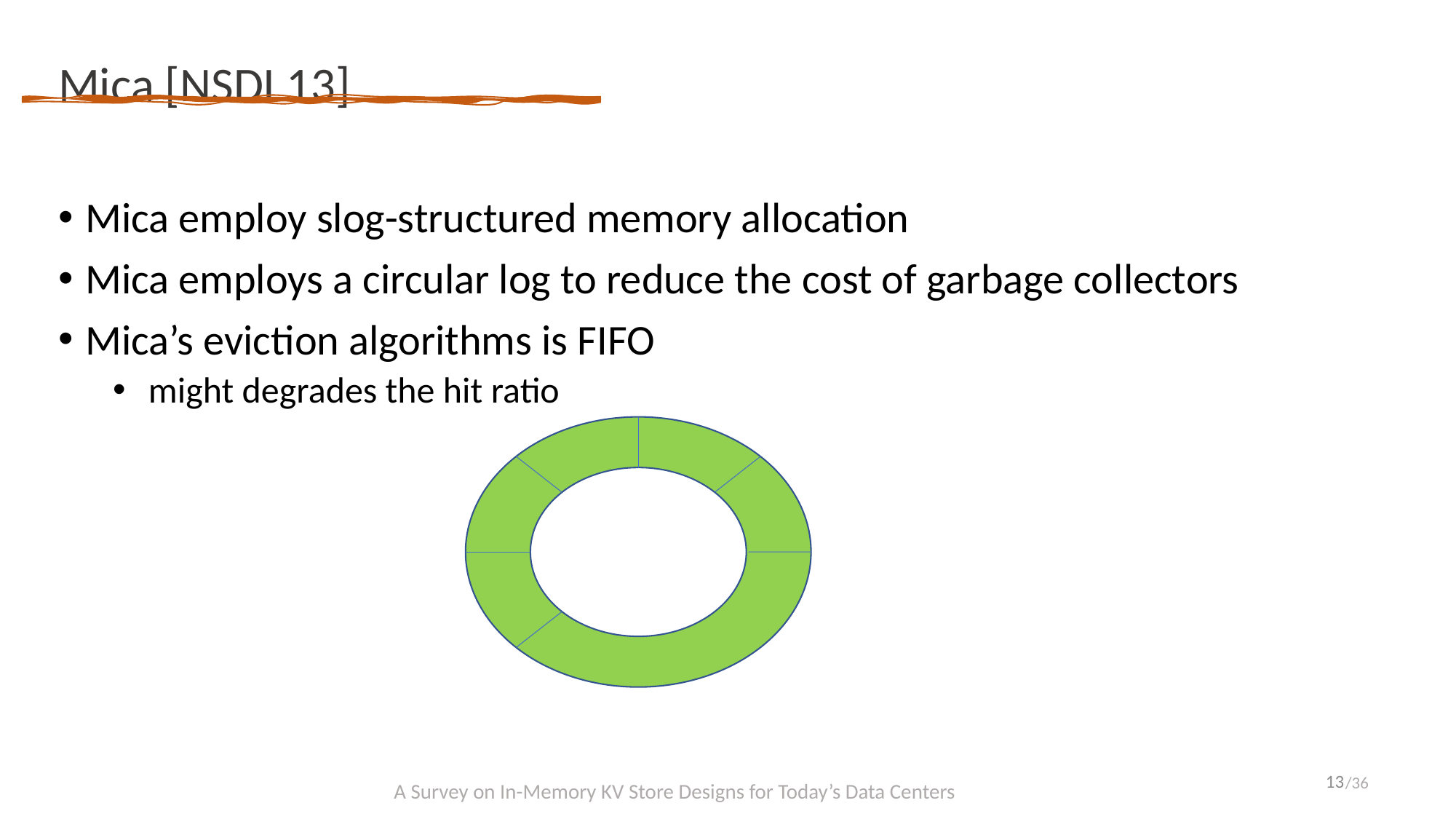

# Mica [NSDI 13]

Mica employ slog-structured memory allocation
Mica employs a circular log to reduce the cost of garbage collectors
Mica’s eviction algorithms is FIFO
 might degrades the hit ratio

13
/36
A Survey on In-Memory KV Store Designs for Today’s Data Centers